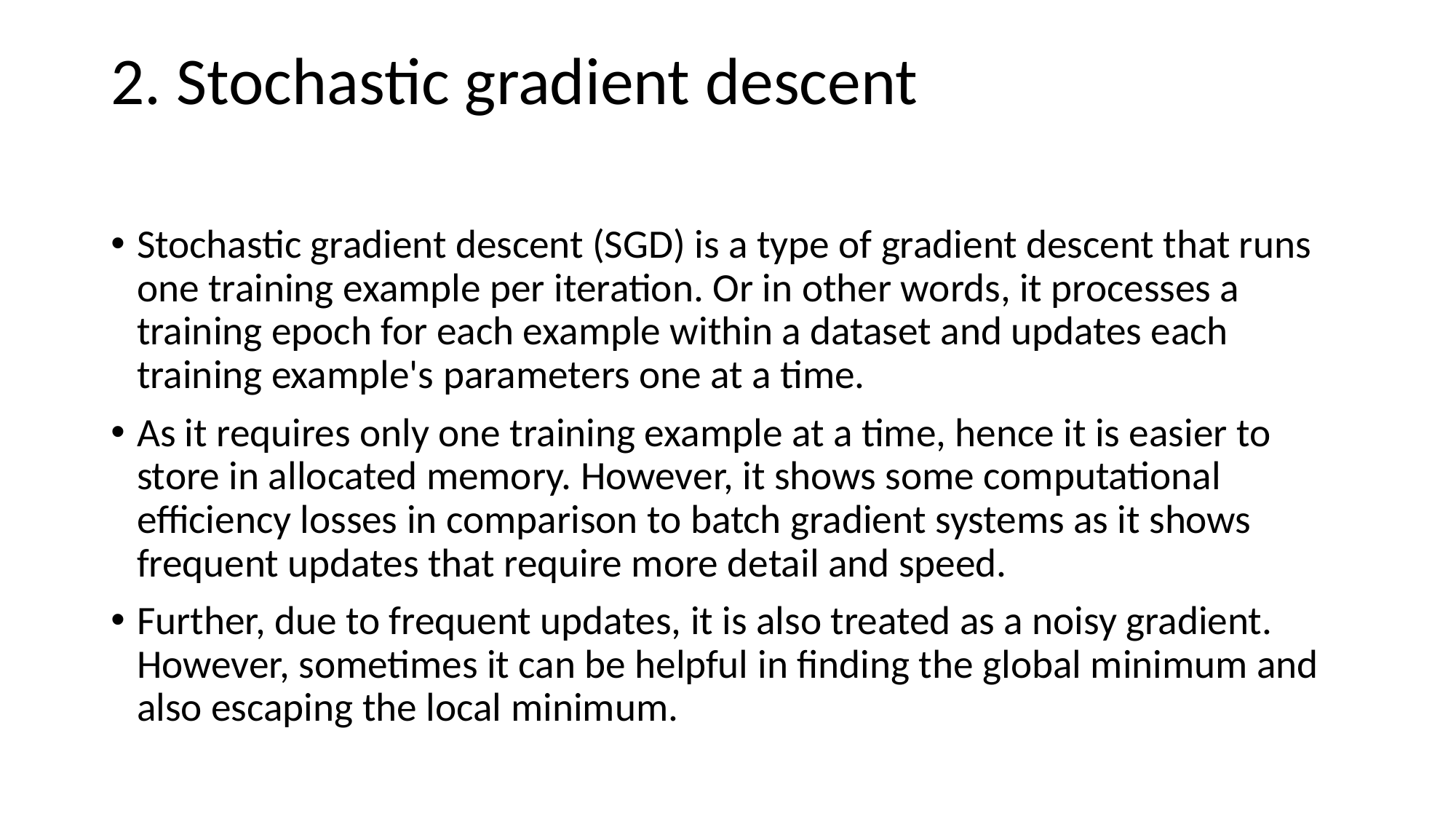

# 2. Stochastic gradient descent
Stochastic gradient descent (SGD) is a type of gradient descent that runs one training example per iteration. Or in other words, it processes a training epoch for each example within a dataset and updates each training example's parameters one at a time.
As it requires only one training example at a time, hence it is easier to store in allocated memory. However, it shows some computational efficiency losses in comparison to batch gradient systems as it shows frequent updates that require more detail and speed.
Further, due to frequent updates, it is also treated as a noisy gradient. However, sometimes it can be helpful in finding the global minimum and also escaping the local minimum.